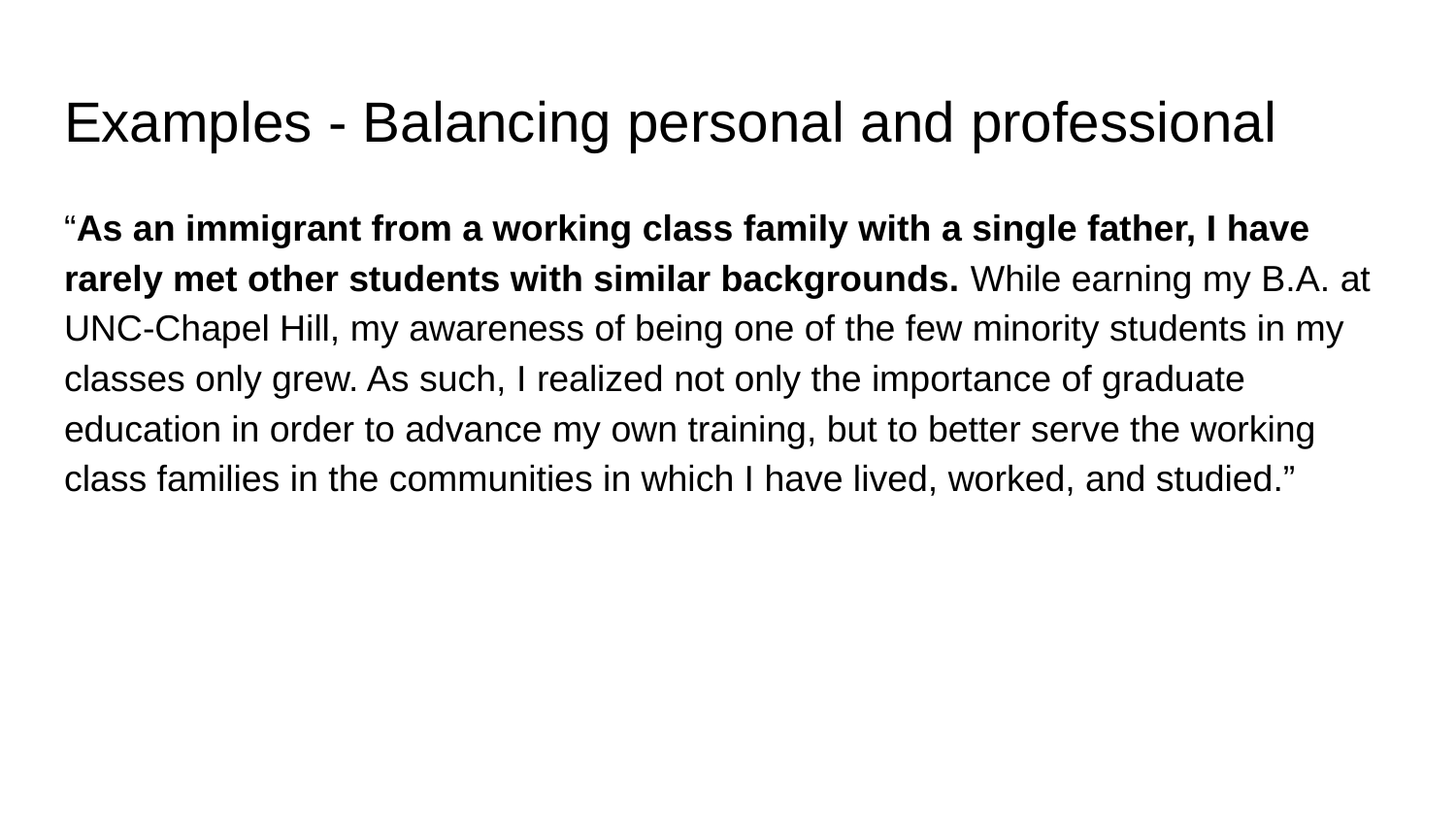

# Examples - Balancing personal and professional
“As an immigrant from a working class family with a single father, I have rarely met other students with similar backgrounds. While earning my B.A. at UNC-Chapel Hill, my awareness of being one of the few minority students in my classes only grew. As such, I realized not only the importance of graduate education in order to advance my own training, but to better serve the working class families in the communities in which I have lived, worked, and studied.”